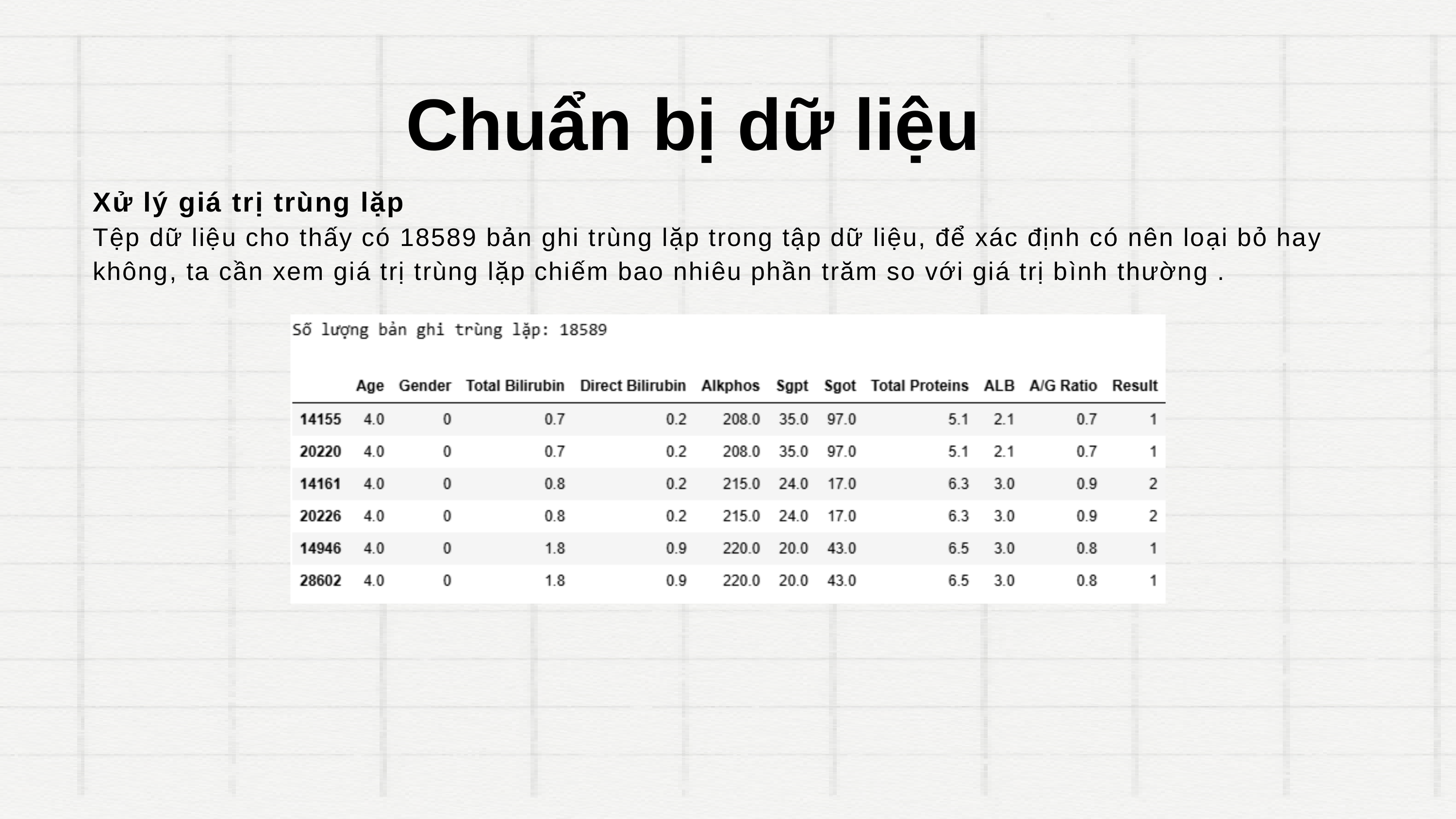

Chuẩn bị dữ liệu
Xử lý giá trị trùng lặp
Tệp dữ liệu cho thấy có 18589 bản ghi trùng lặp trong tập dữ liệu, để xác định có nên loại bỏ hay không, ta cần xem giá trị trùng lặp chiếm bao nhiêu phần trăm so với giá trị bình thường .